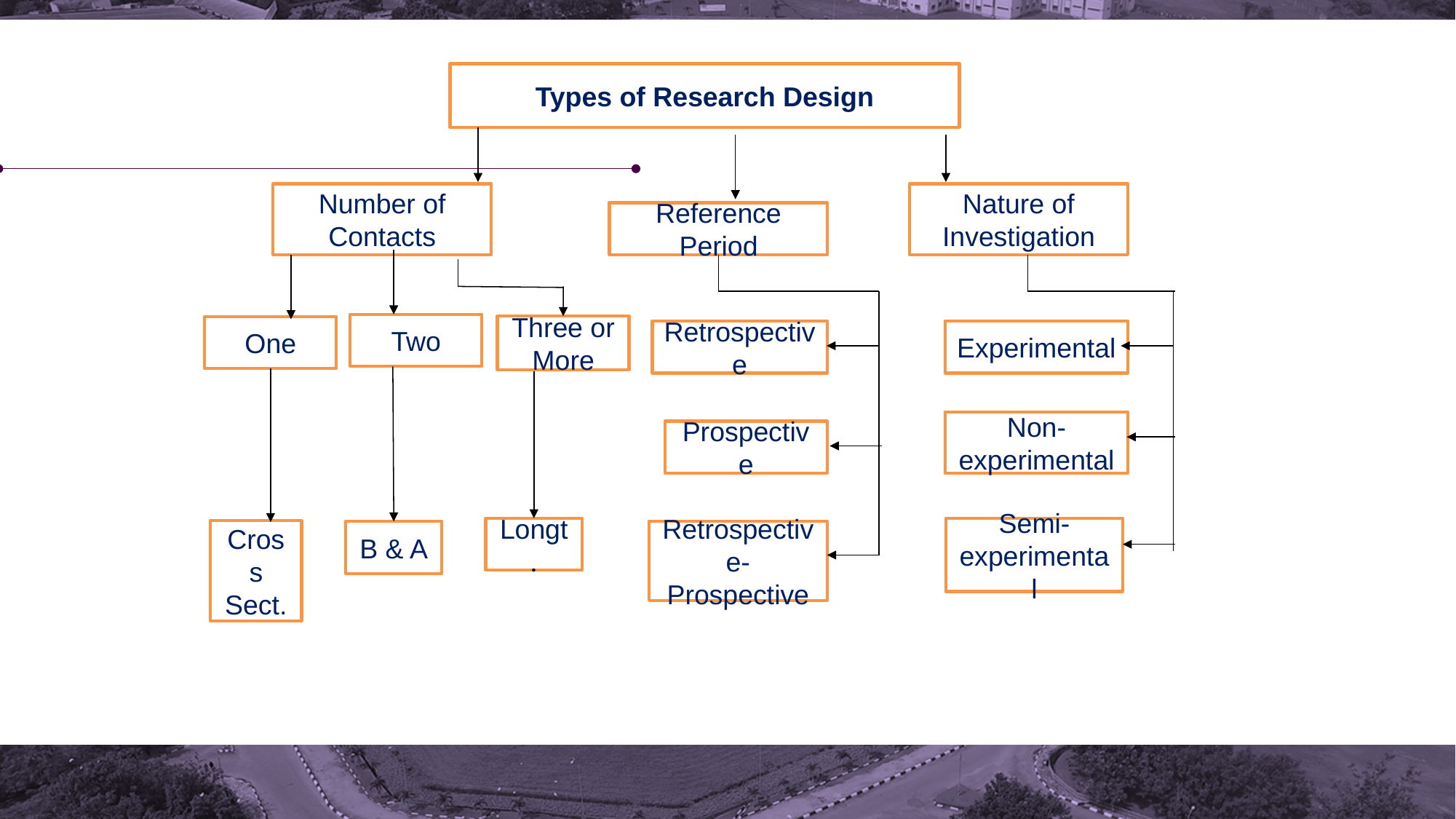

Types of Research Design
Number of Contacts
Nature of Investigation
Reference Period
Two
Three or More
One
Retrospective
Experimental
Non-experimental
Prospective
Longt.
Semi-experimental
Cross Sect.
Retrospective- Prospective
B & A